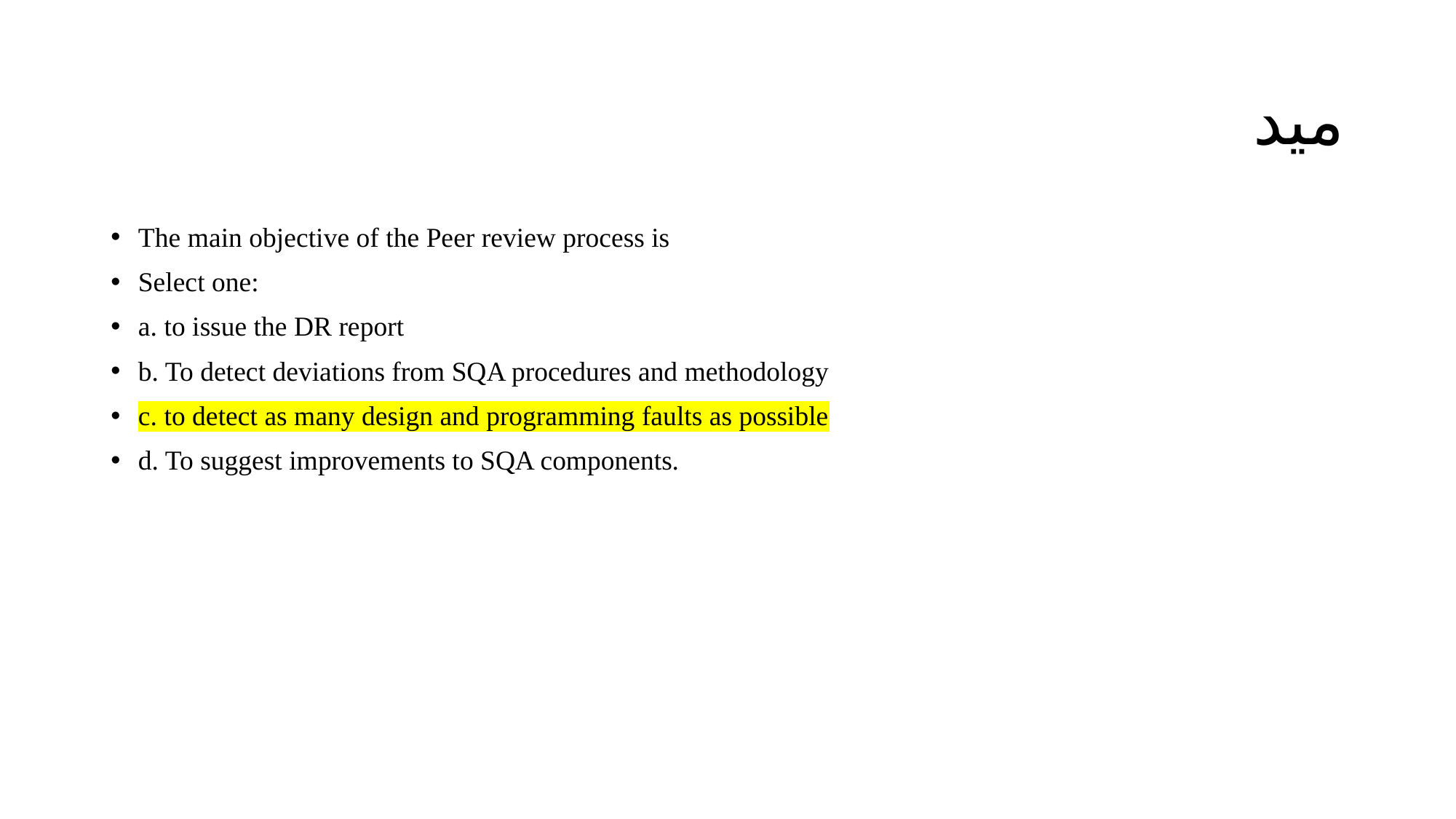

# ميد
The main objective of the Peer review process is
Select one:
a. to issue the DR report
b. To detect deviations from SQA procedures and methodology
c. to detect as many design and programming faults as possible
d. To suggest improvements to SQA components.